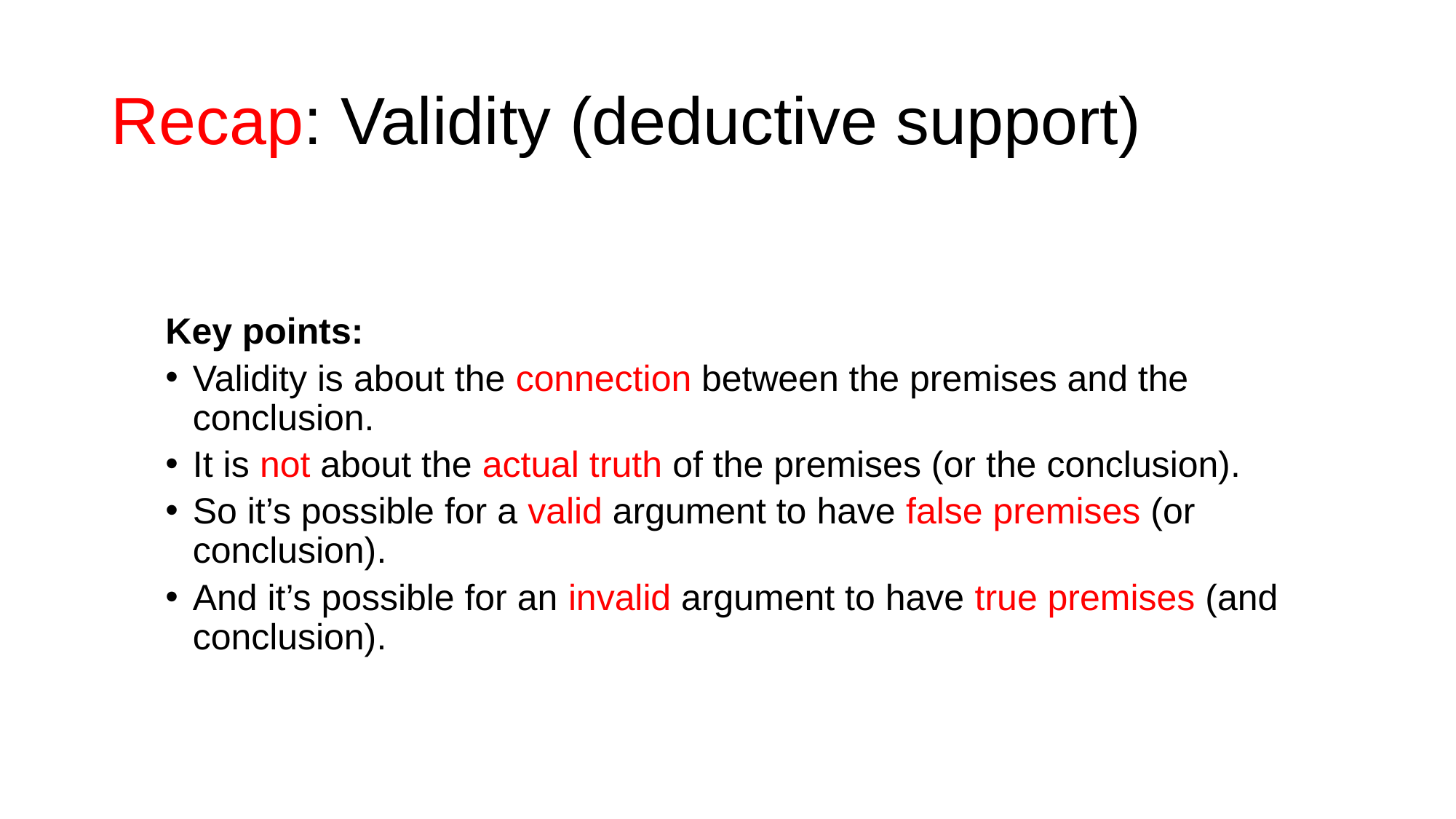

# Recap: Validity (deductive support)

Key points:
Validity is about the connection between the premises and the conclusion.
It is not about the actual truth of the premises (or the conclusion).
So it’s possible for a valid argument to have false premises (or conclusion).
And it’s possible for an invalid argument to have true premises (and conclusion).